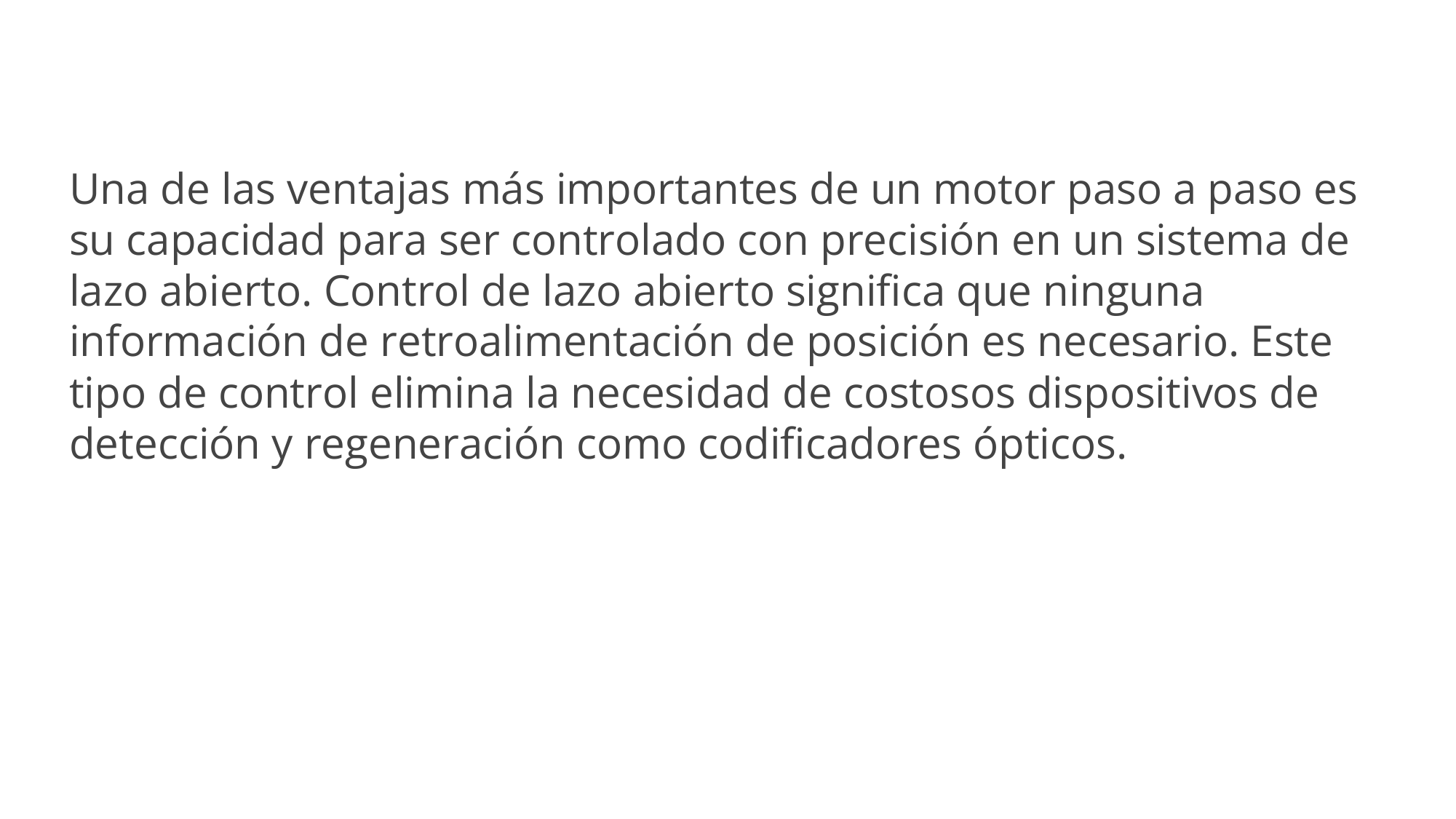

Una de las ventajas más importantes de un motor paso a paso es su capacidad para ser controlado con precisión en un sistema de lazo abierto. Control de lazo abierto significa que ninguna información de retroalimentación de posición es necesario. Este tipo de control elimina la necesidad de costosos dispositivos de detección y regeneración como codificadores ópticos.